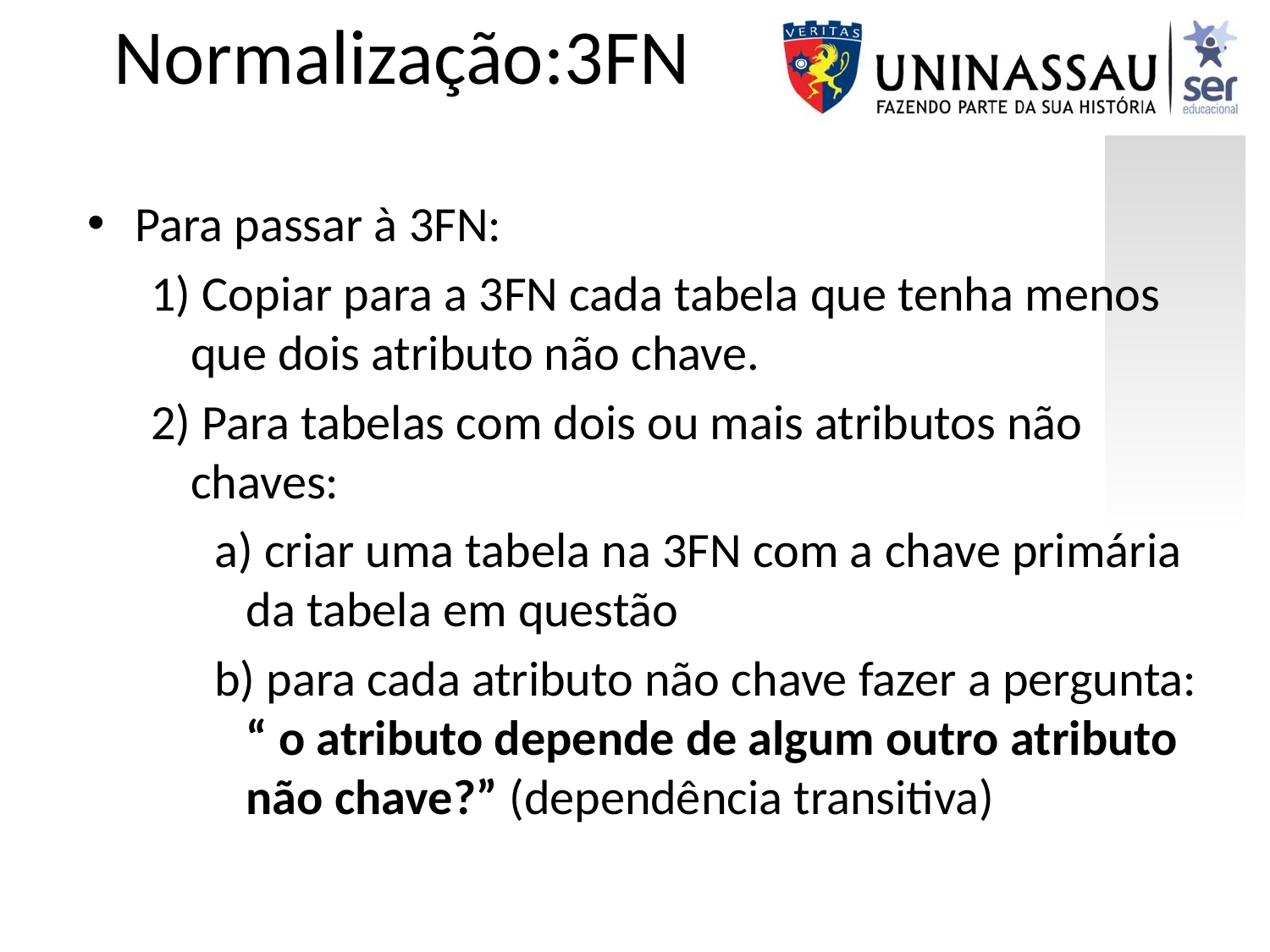

# Normalização:3FN
Para passar à 3FN:
1) Copiar para a 3FN cada tabela que tenha menos que dois atributo não chave.
2) Para tabelas com dois ou mais atributos não chaves:
a) criar uma tabela na 3FN com a chave primária da tabela em questão
b) para cada atributo não chave fazer a pergunta: “ o atributo depende de algum outro atributo não chave?” (dependência transitiva)